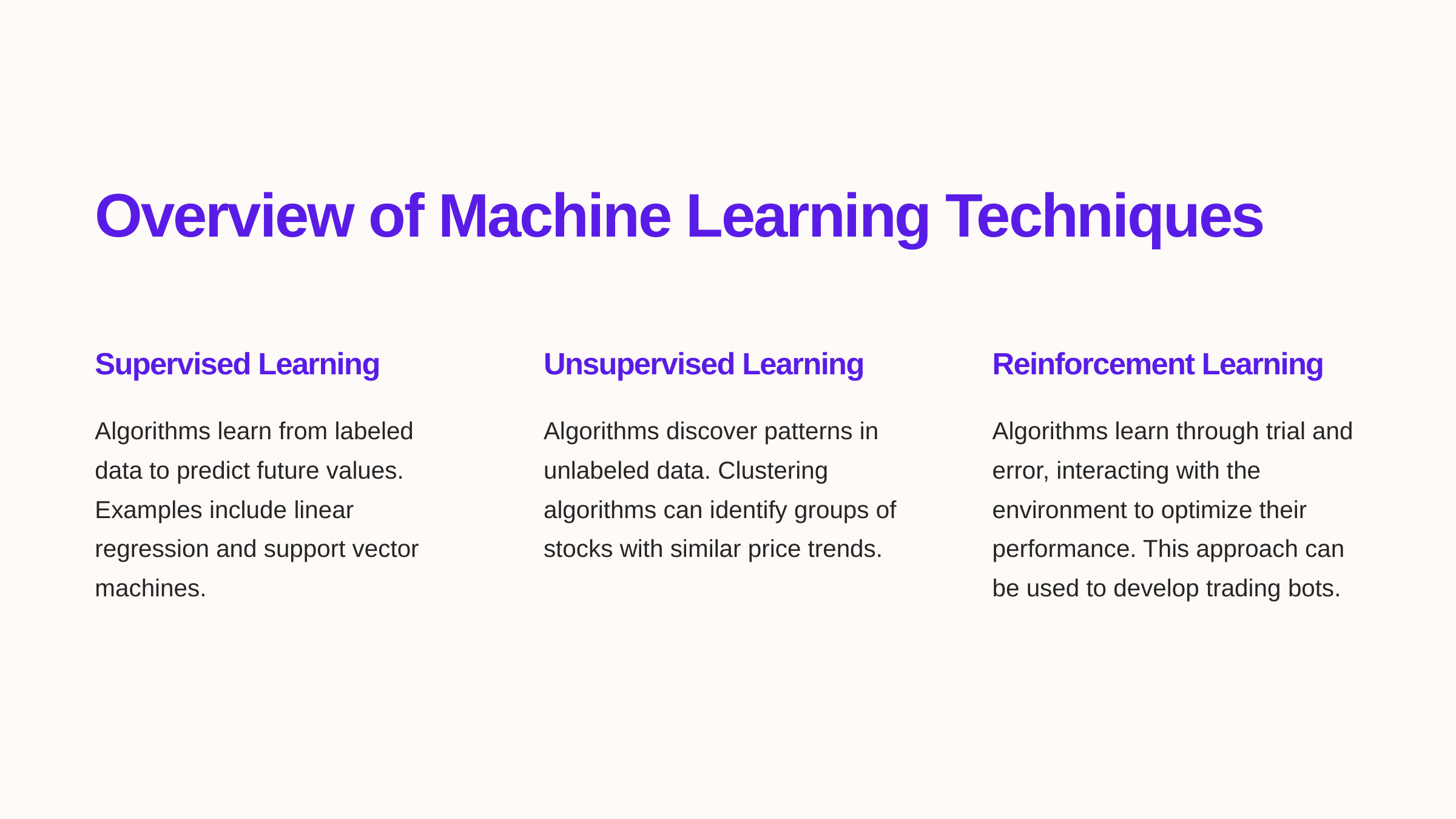

Overview of Machine Learning Techniques
Supervised Learning
Unsupervised Learning
Reinforcement Learning
Algorithms learn from labeled data to predict future values. Examples include linear regression and support vector machines.
Algorithms discover patterns in unlabeled data. Clustering algorithms can identify groups of stocks with similar price trends.
Algorithms learn through trial and error, interacting with the environment to optimize their performance. This approach can be used to develop trading bots.